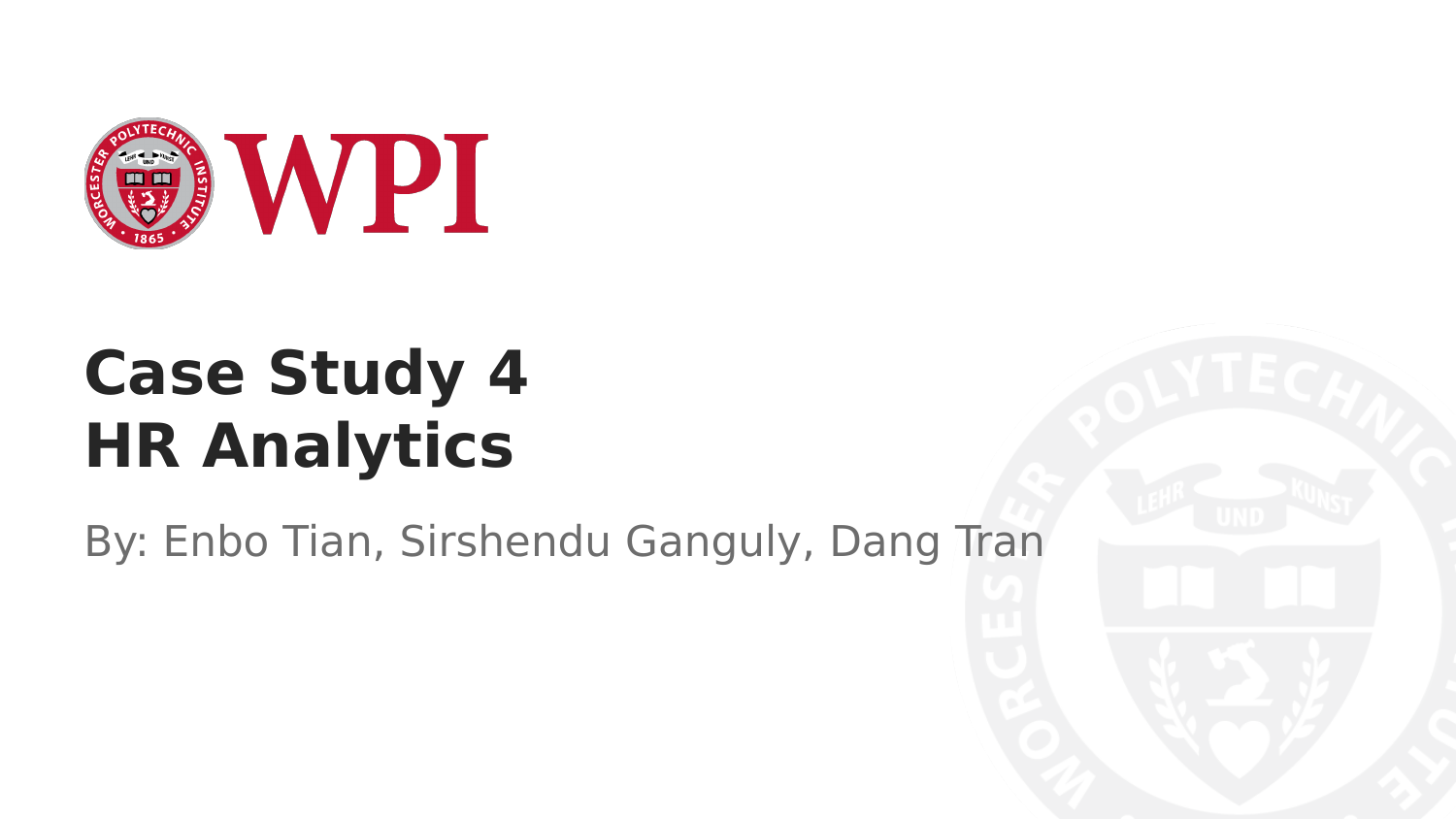

# Case Study 4
HR Analytics
By: Enbo Tian, Sirshendu Ganguly, Dang Tran